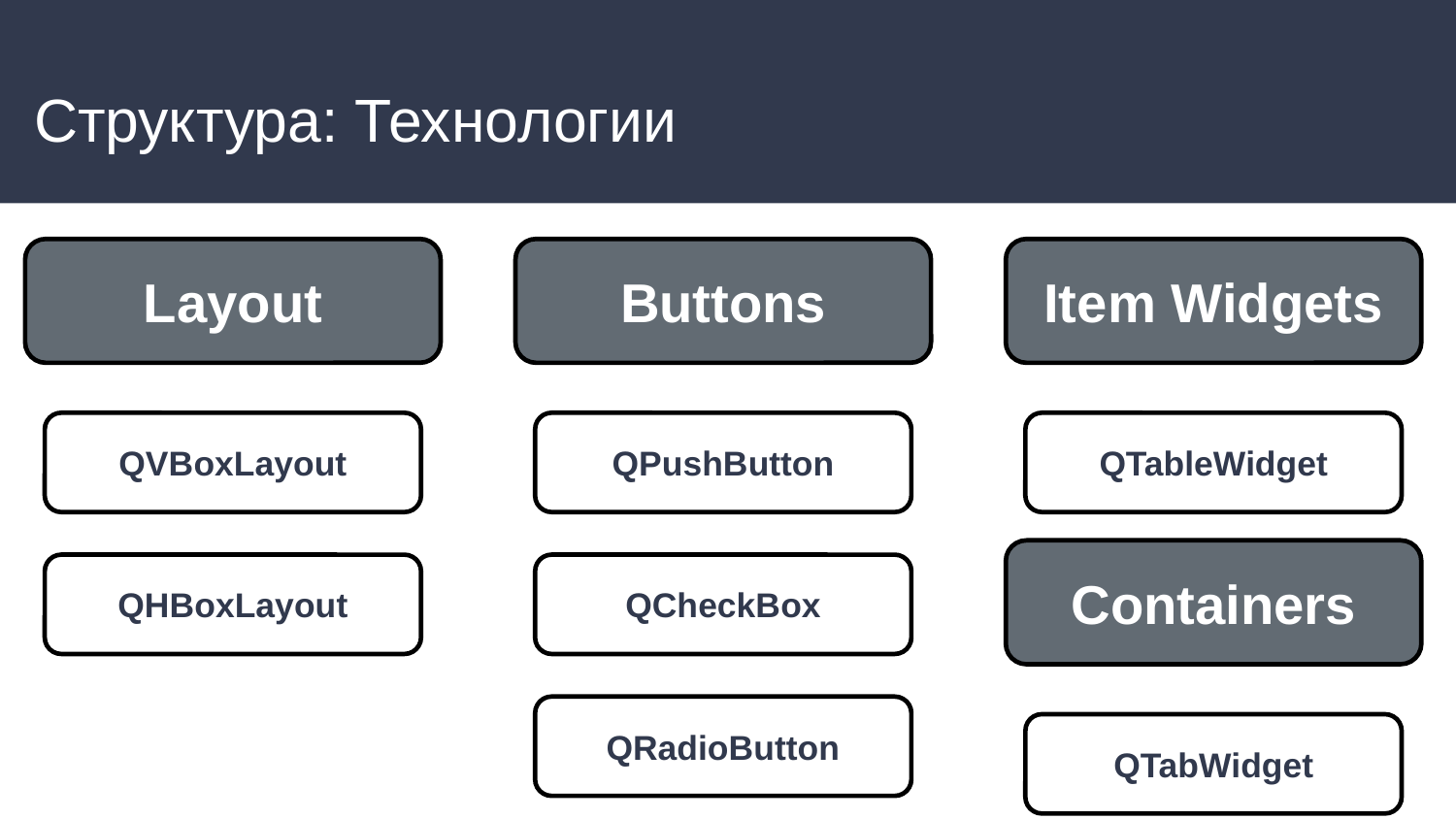

# Структура: Технологии
Layout
Buttons
Item Widgets
QVBoxLayout
QPushButton
QTableWidget
Containers
QHBoxLayout
QCheckBox
QRadioButton
QTabWidget